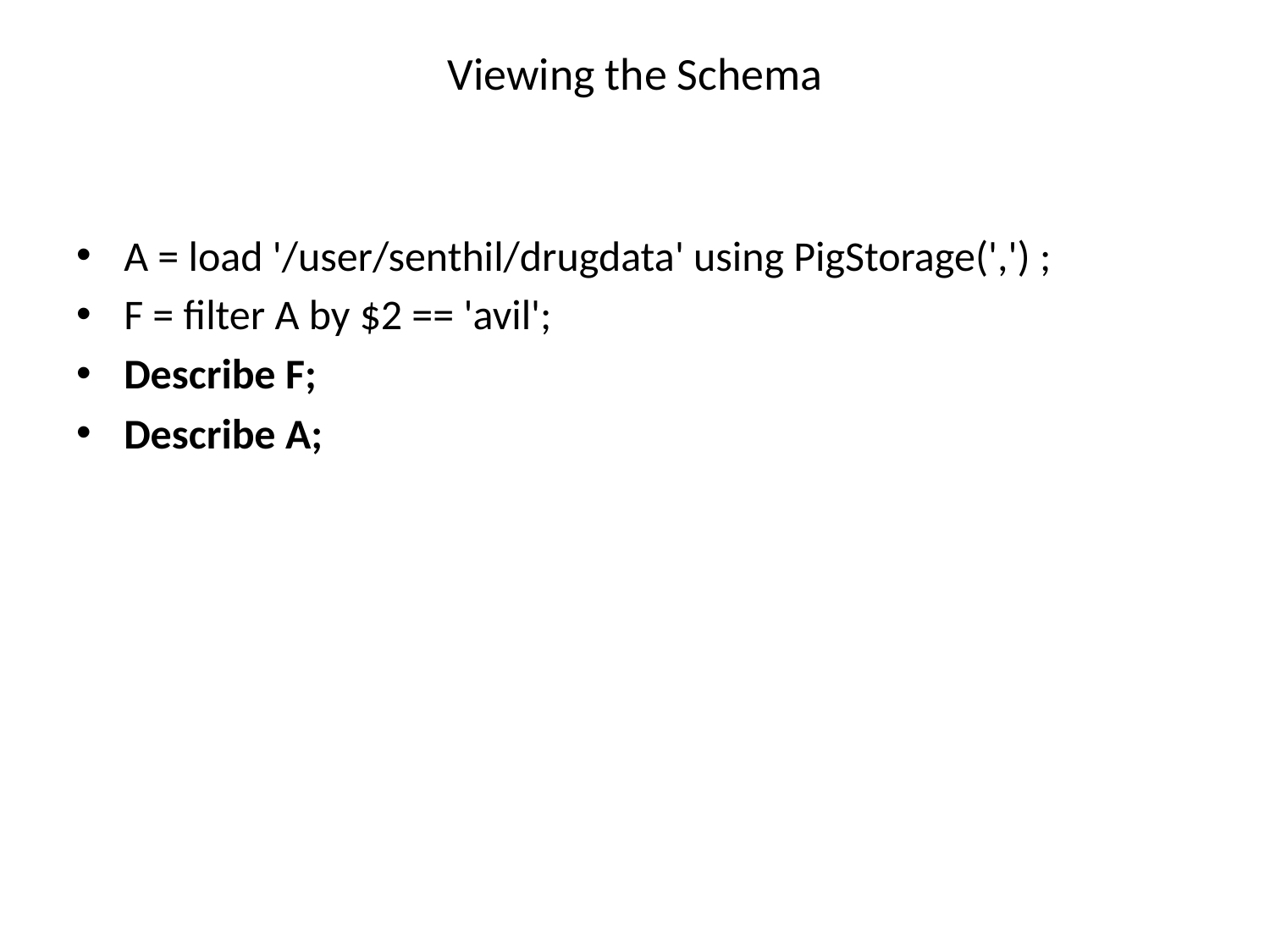

# Viewing the Schema
A = load '/user/senthil/drugdata' using PigStorage(',') ;
F = filter A by $2 == 'avil';
Describe F;
Describe A;